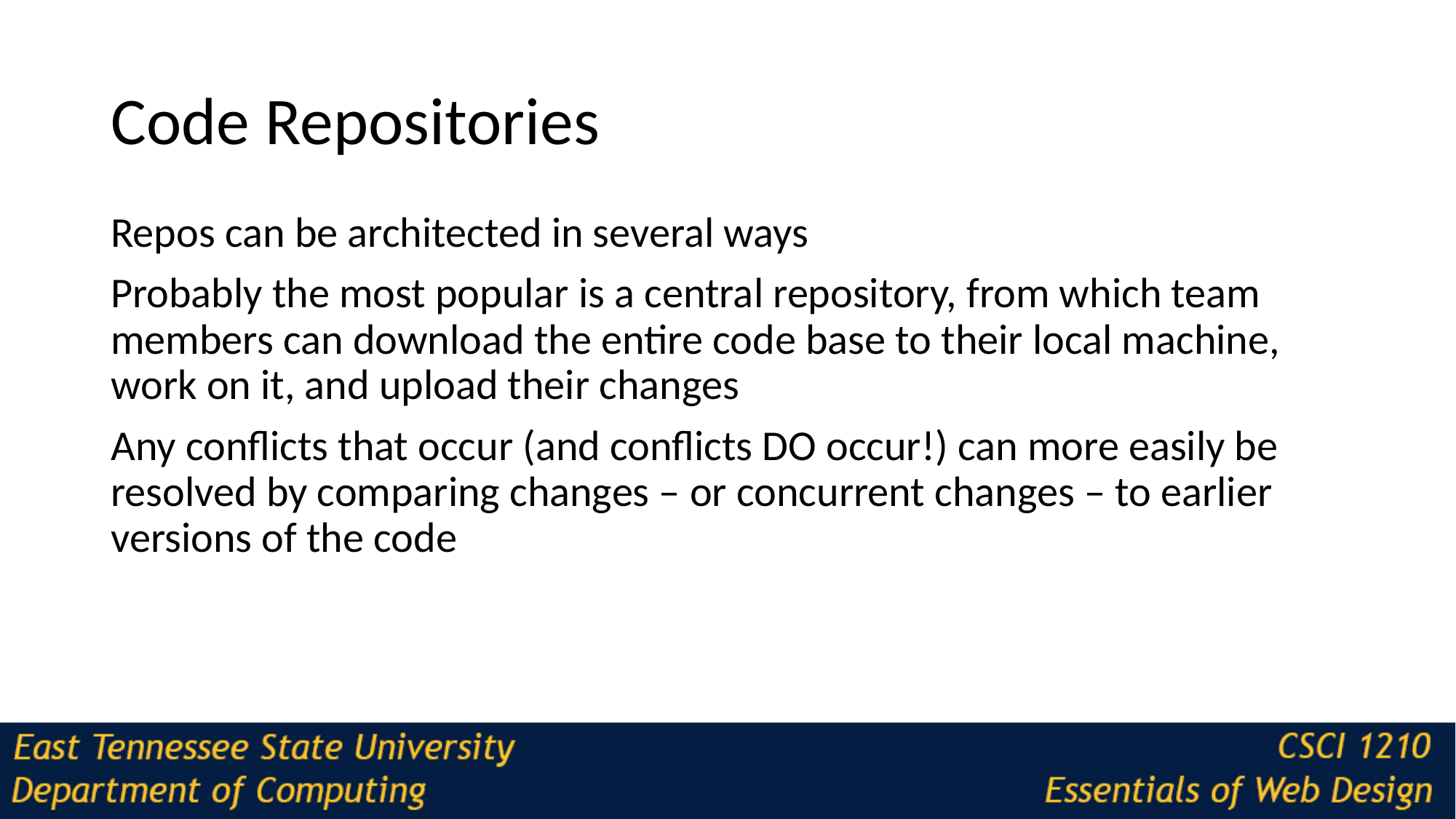

# Code Repositories
Repos can be architected in several ways
Probably the most popular is a central repository, from which team members can download the entire code base to their local machine, work on it, and upload their changes
Any conflicts that occur (and conflicts DO occur!) can more easily be resolved by comparing changes – or concurrent changes – to earlier versions of the code